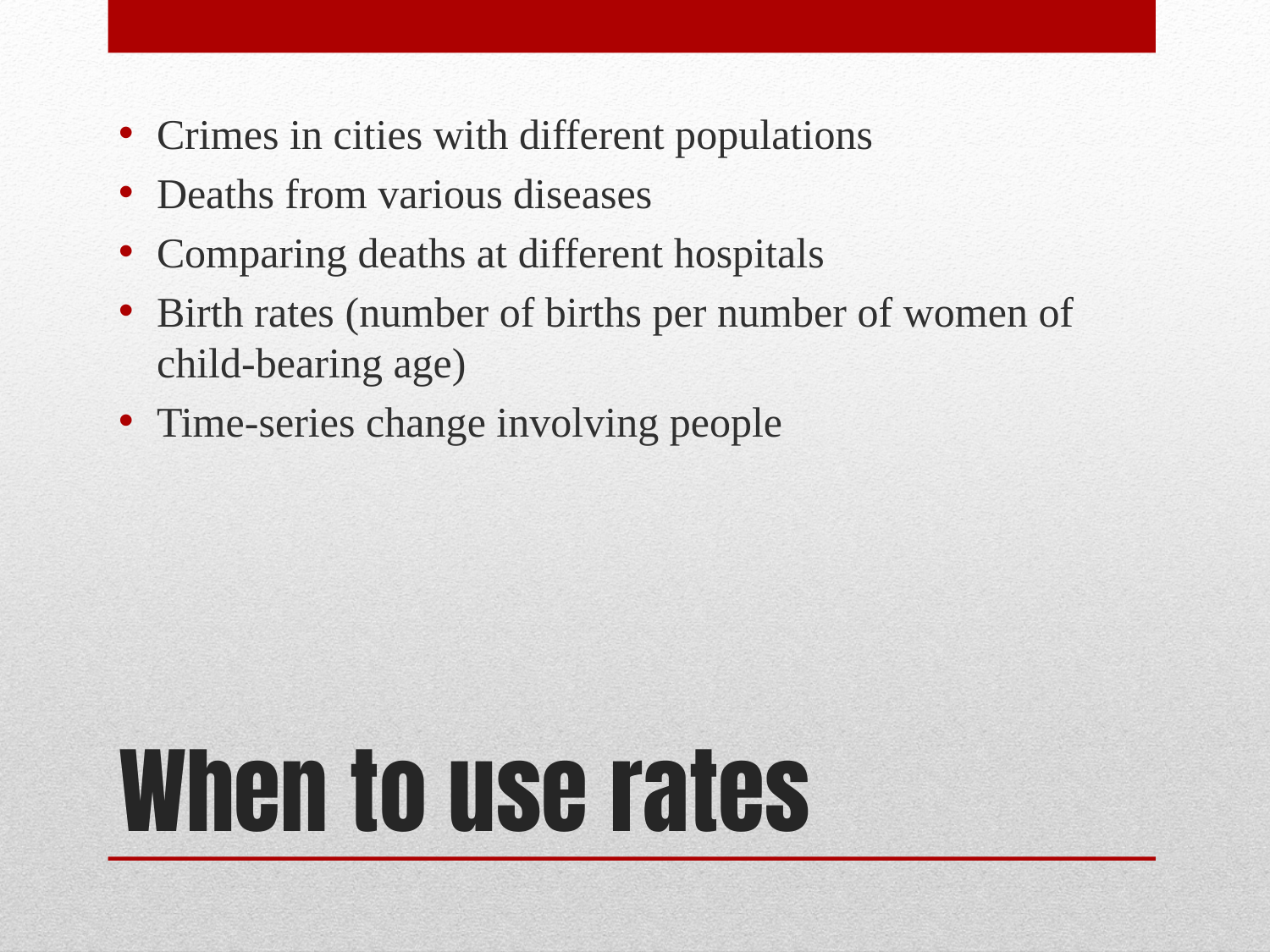

Crimes in cities with different populations
Deaths from various diseases
Comparing deaths at different hospitals
Birth rates (number of births per number of women of child-bearing age)
Time-series change involving people

# When to use rates